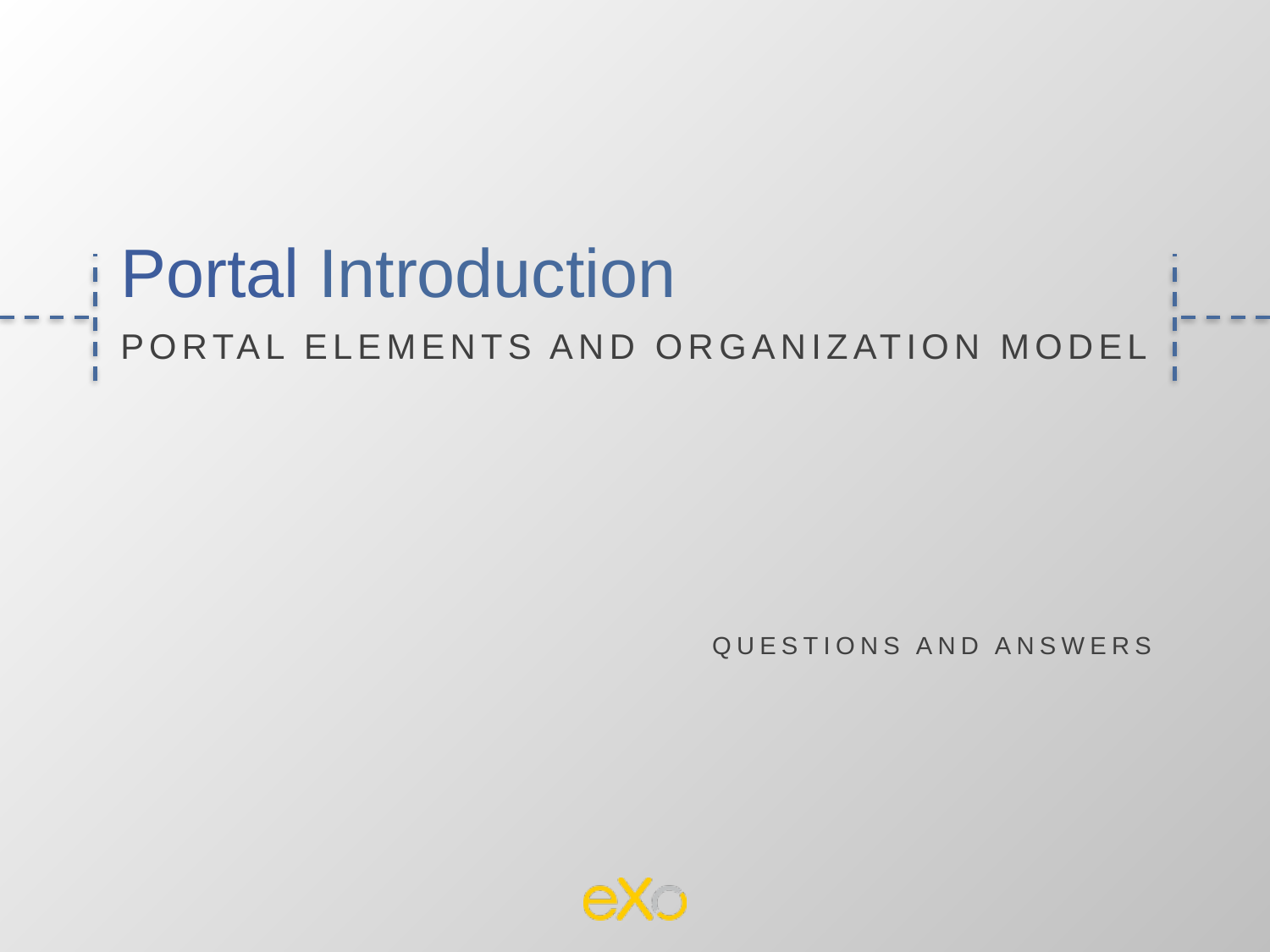

Portal Introduction
Portal Elements and Organization ModeL

Questions and Answers